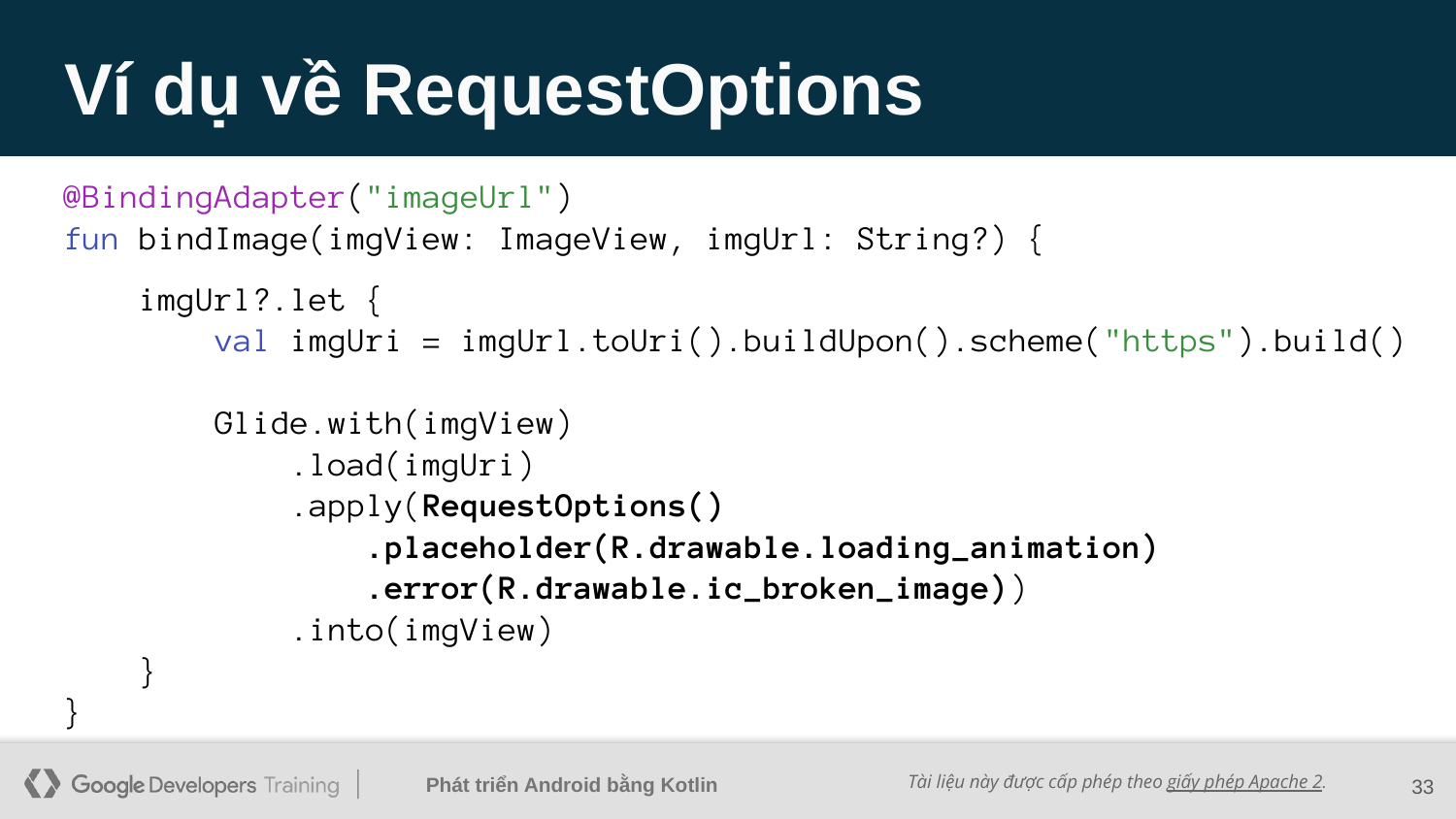

# Ví dụ về RequestOptions
@BindingAdapter("imageUrl")
fun bindImage(imgView: ImageView, imgUrl: String?) {
    imgUrl?.let {
        val imgUri = imgUrl.toUri().buildUpon().scheme("https").build()

        Glide.with(imgView)
            .load(imgUri)
            .apply(RequestOptions()
                .placeholder(R.drawable.loading_animation)
                .error(R.drawable.ic_broken_image))
            .into(imgView)
    }
}
33